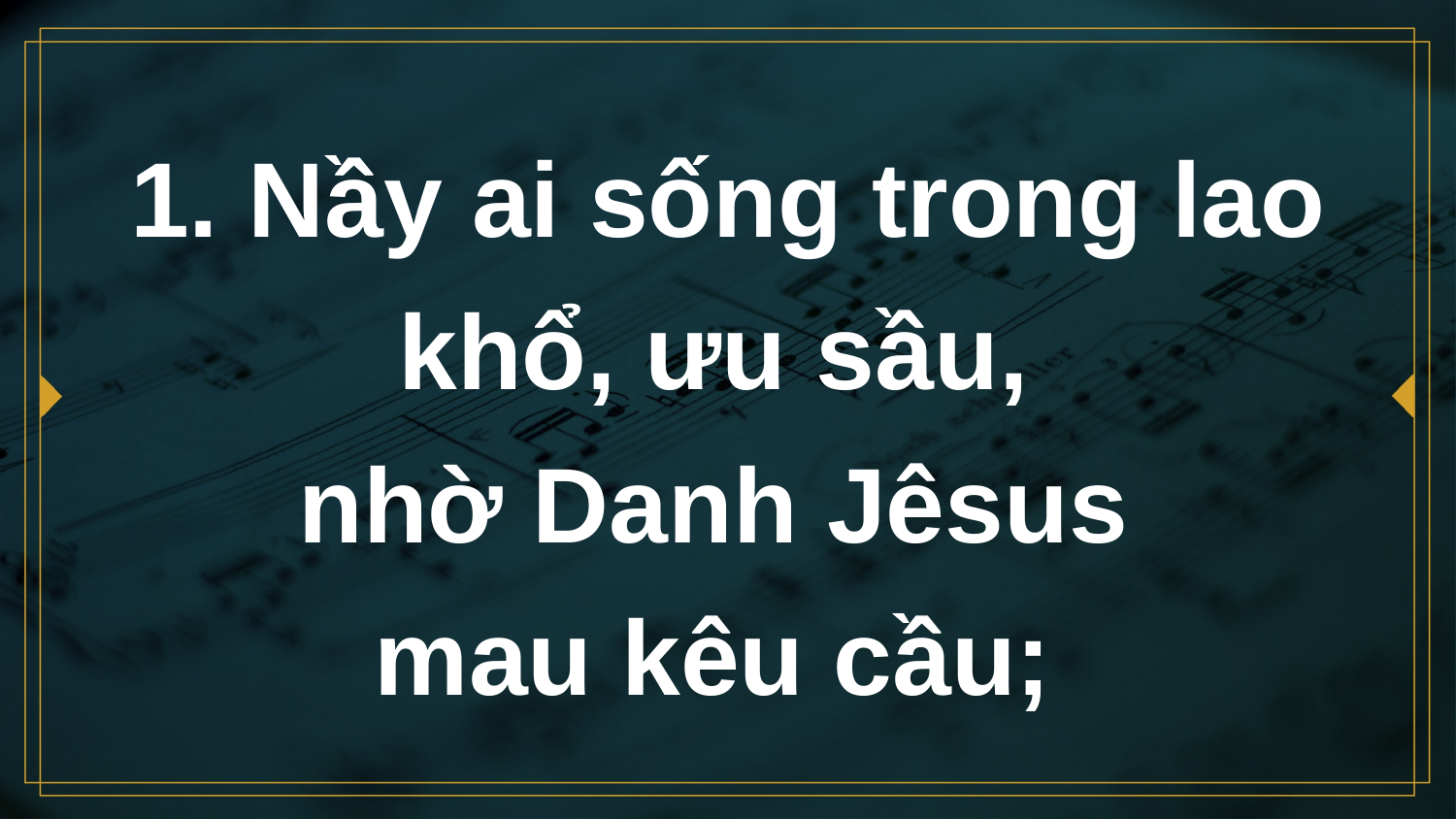

# 1. Nầy ai sống trong lao khổ, ưu sầu, nhờ Danh Jêsus mau kêu cầu;